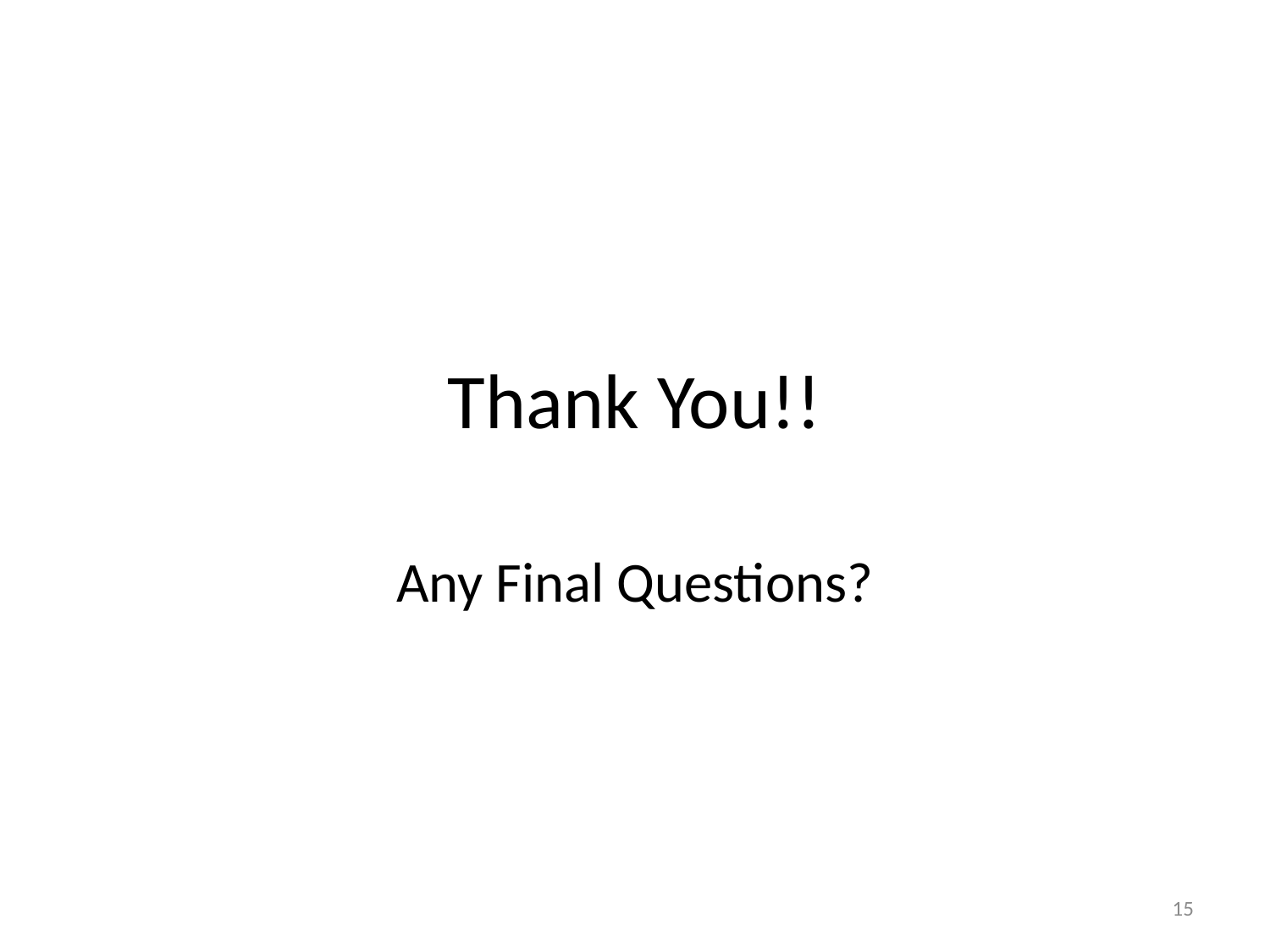

# Thank You!!
Any Final Questions?

15